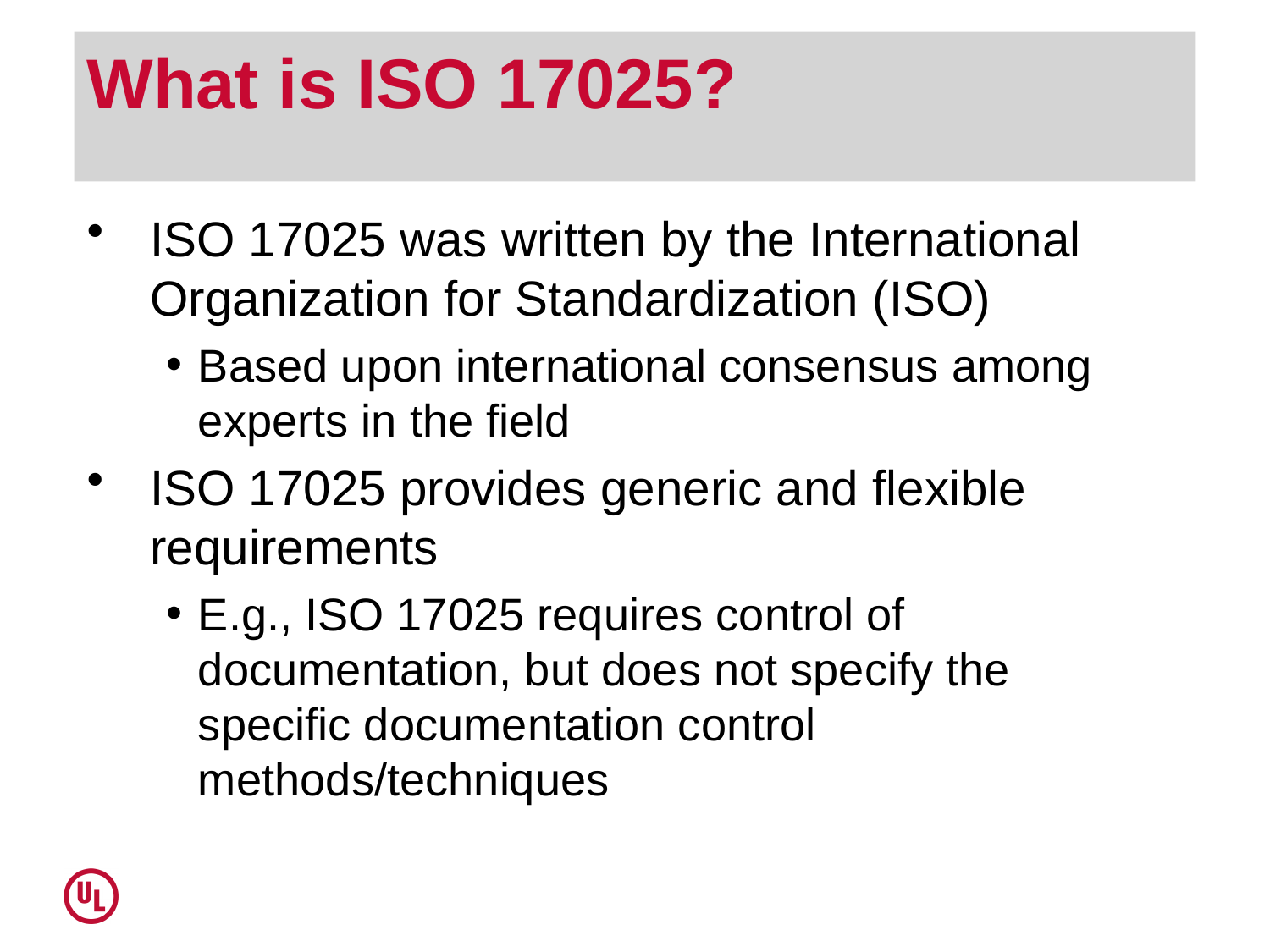

# What is ISO 17025?
ISO 17025 was written by the International Organization for Standardization (ISO)
Based upon international consensus among experts in the field
ISO 17025 provides generic and flexible requirements
E.g., ISO 17025 requires control of documentation, but does not specify the specific documentation control methods/techniques